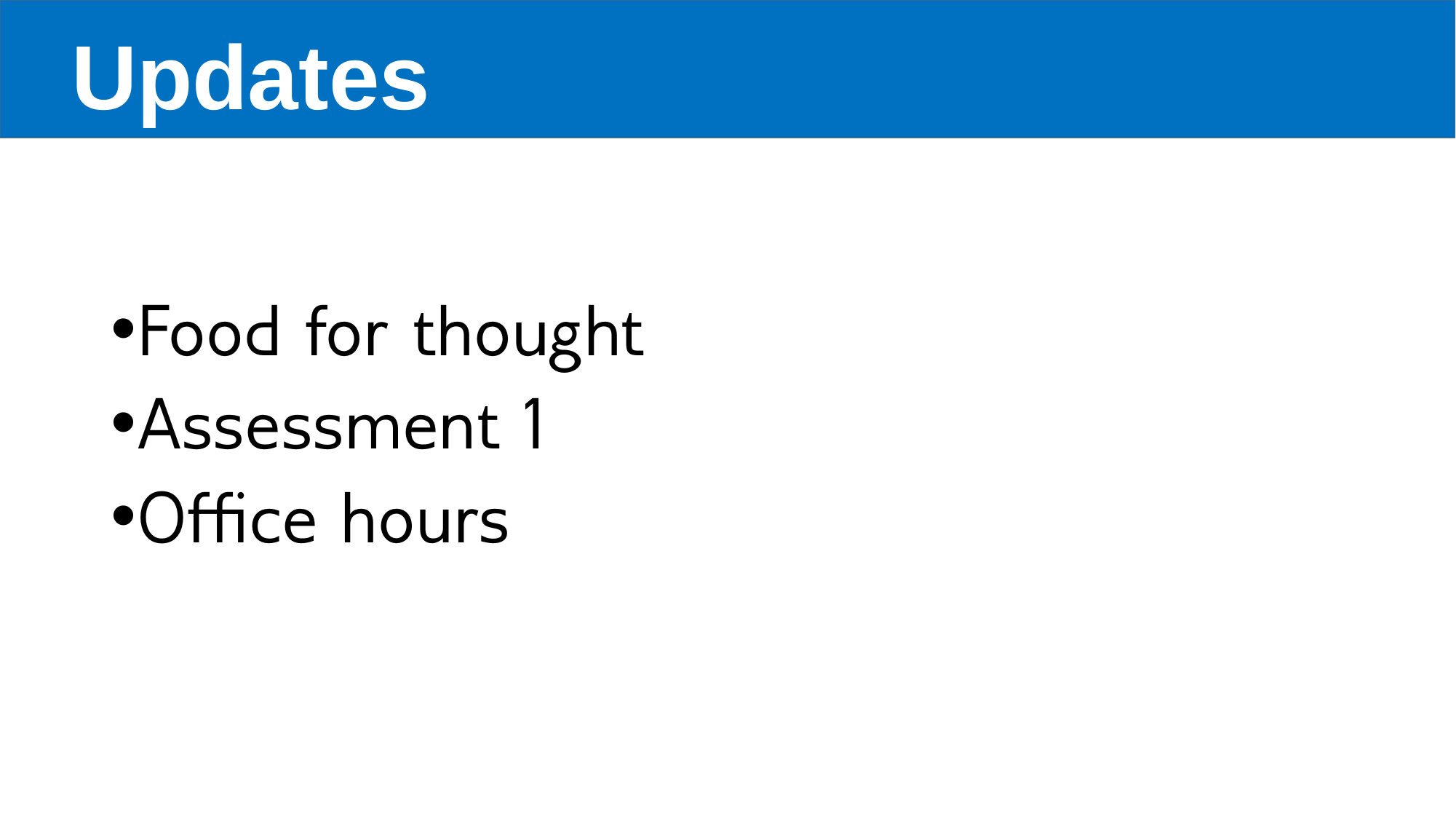

# Updates

Food for thought
Assessment 1
Office hours